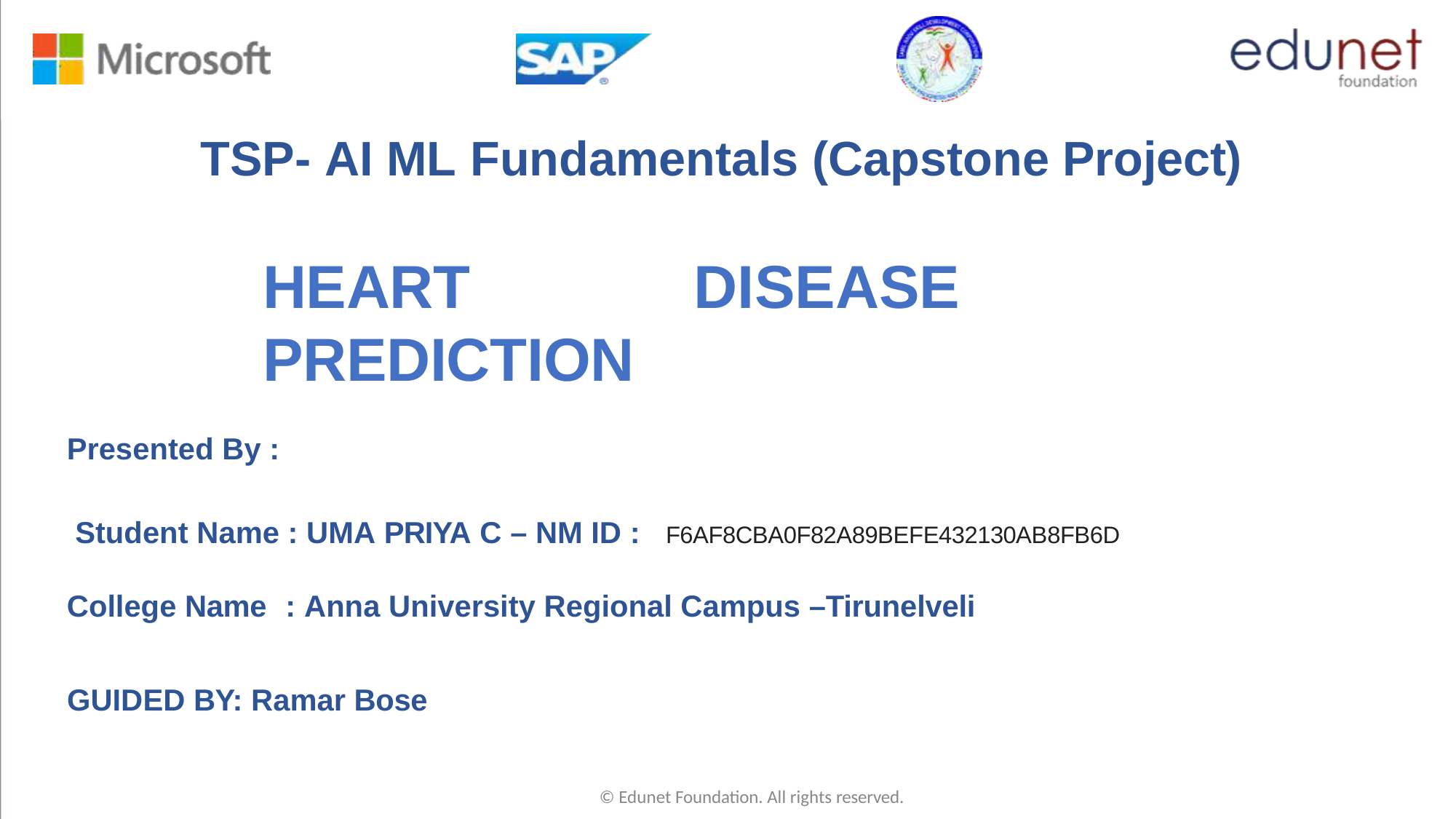

# TSP- AI ML Fundamentals (Capstone Project)
HEART	DISEASE PREDICTION
Presented By :

Student Name : UMA PRIYA C – NM ID :	F6AF8CBA0F82A89BEFE432130AB8FB6D

College Name	: Anna University Regional Campus –Tirunelveli
GUIDED BY: Ramar Bose
© Edunet Foundation. All rights reserved.